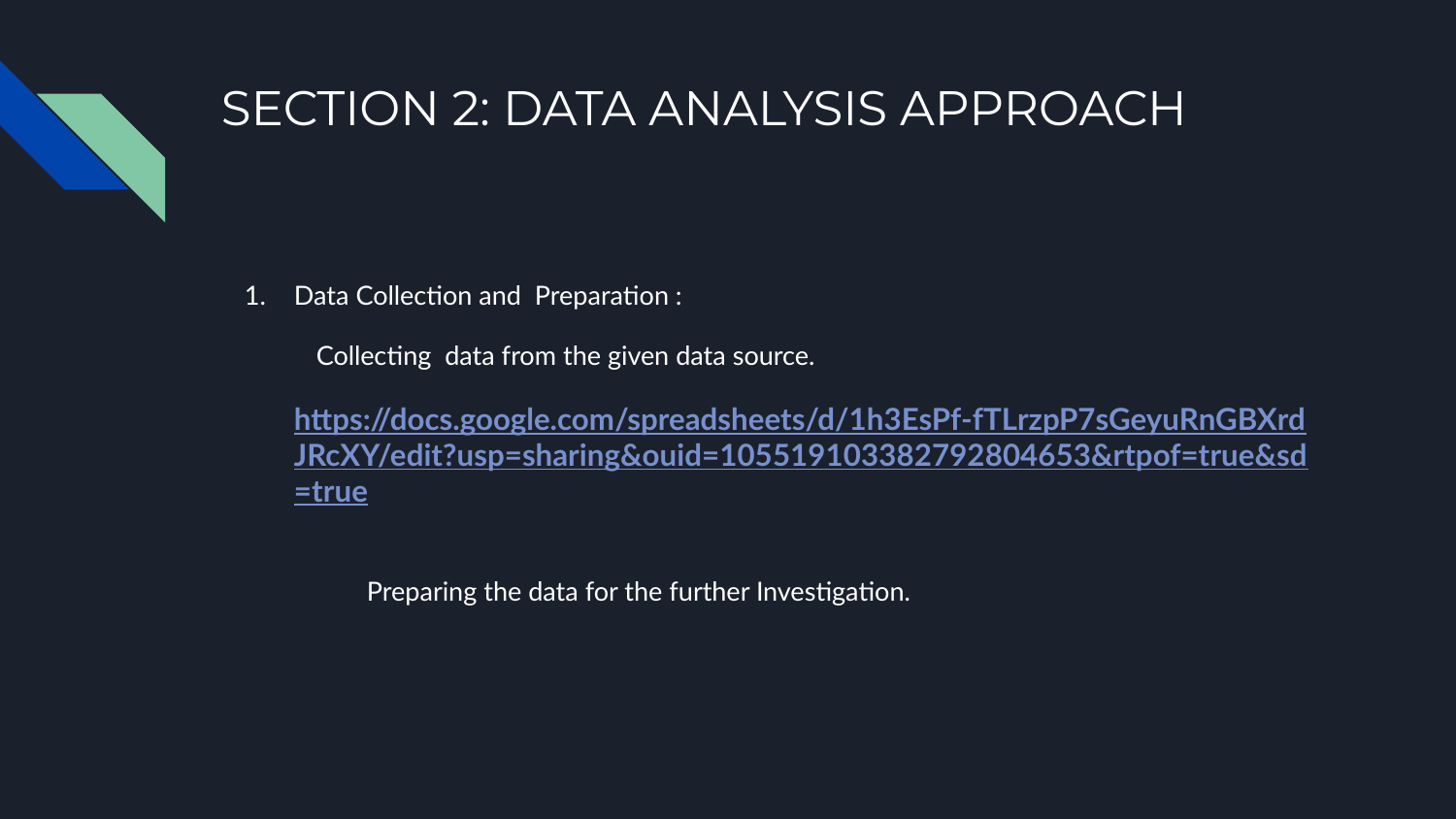

# SECTION 2: DATA ANALYSIS APPROACH
Data Collection and  Preparation :
              Collecting  data from the given data source.
https://docs.google.com/spreadsheets/d/1h3EsPf-fTLrzpP7sGeyuRnGBXrdJRcXY/edit?usp=sharing&ouid=105519103382792804653&rtpof=true&sd=true

 	Preparing the data for the further Investigation.